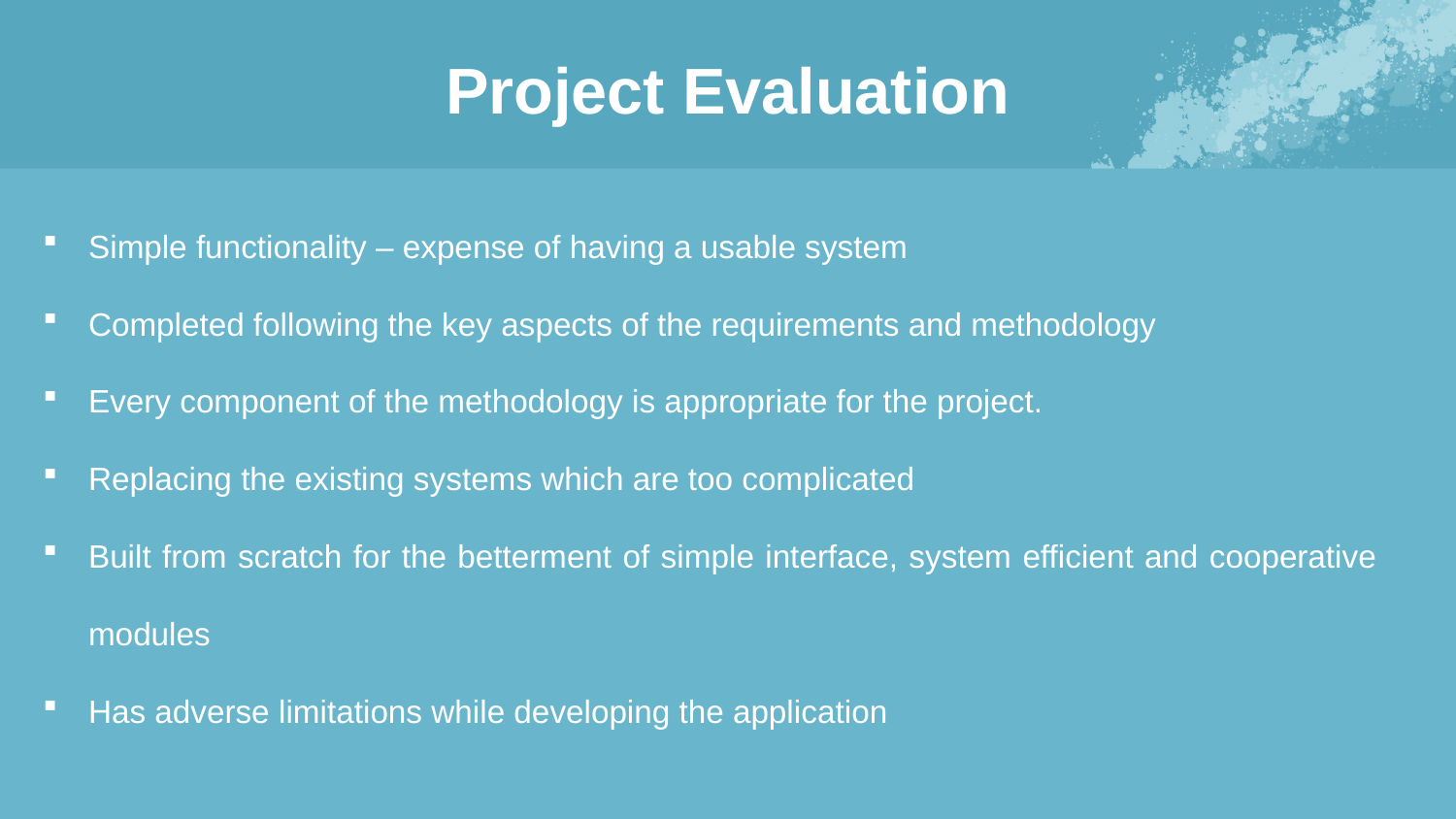

Project Evaluation
Simple functionality – expense of having a usable system
Completed following the key aspects of the requirements and methodology
Every component of the methodology is appropriate for the project.
Replacing the existing systems which are too complicated
Built from scratch for the betterment of simple interface, system efficient and cooperative modules
Has adverse limitations while developing the application